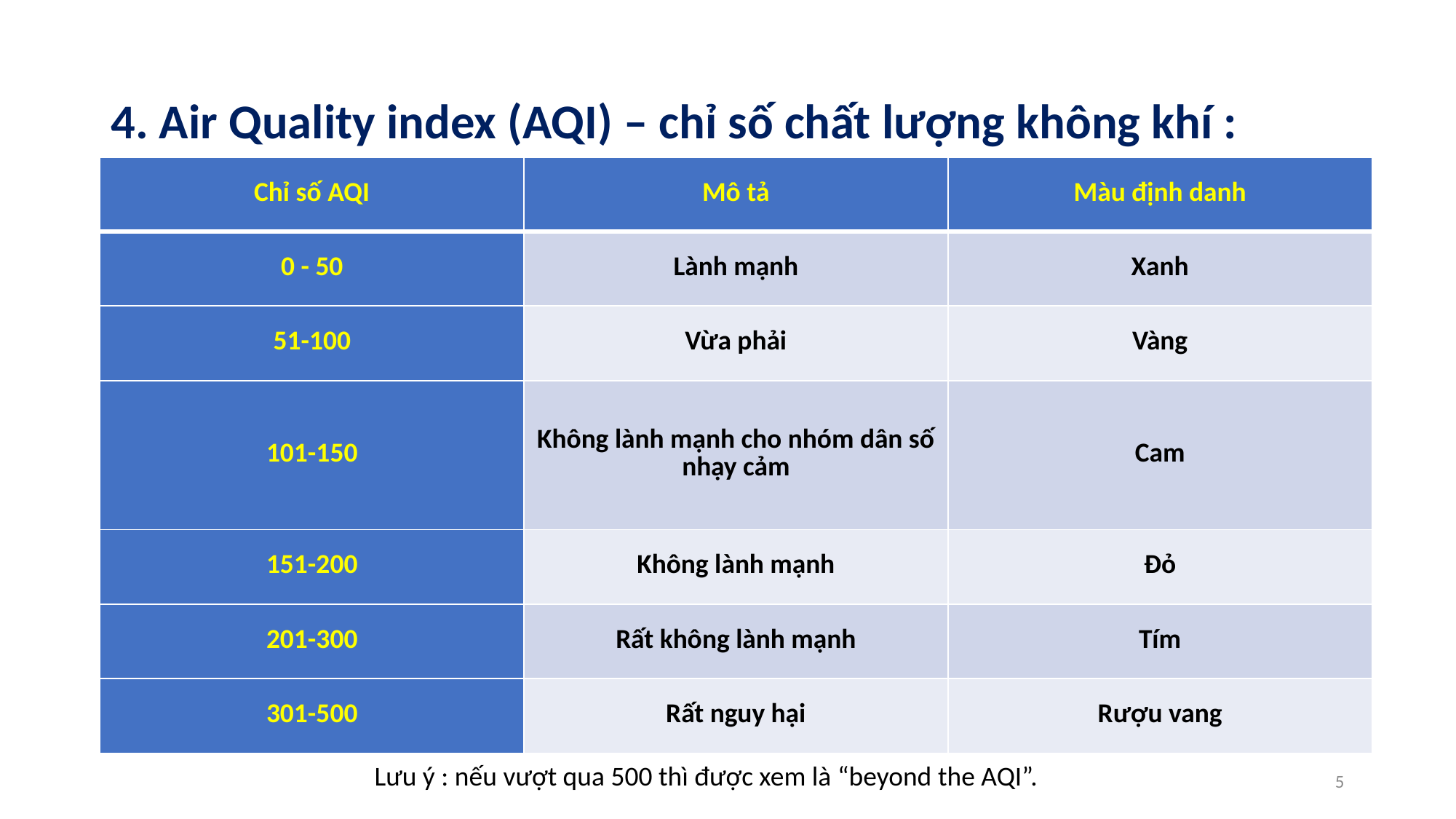

# 4. Air Quality index (AQI) – chỉ số chất lượng không khí :
| Chỉ số AQI | Mô tả | Màu định danh |
| --- | --- | --- |
| 0 - 50 | Lành mạnh | Xanh |
| 51-100 | Vừa phải | Vàng |
| 101-150 | Không lành mạnh cho nhóm dân số nhạy cảm | Cam |
| 151-200 | Không lành mạnh | Đỏ |
| 201-300 | Rất không lành mạnh | Tím |
| 301-500 | Rất nguy hại | Rượu vang |
Lưu ý : nếu vượt qua 500 thì được xem là “beyond the AQI”.
5